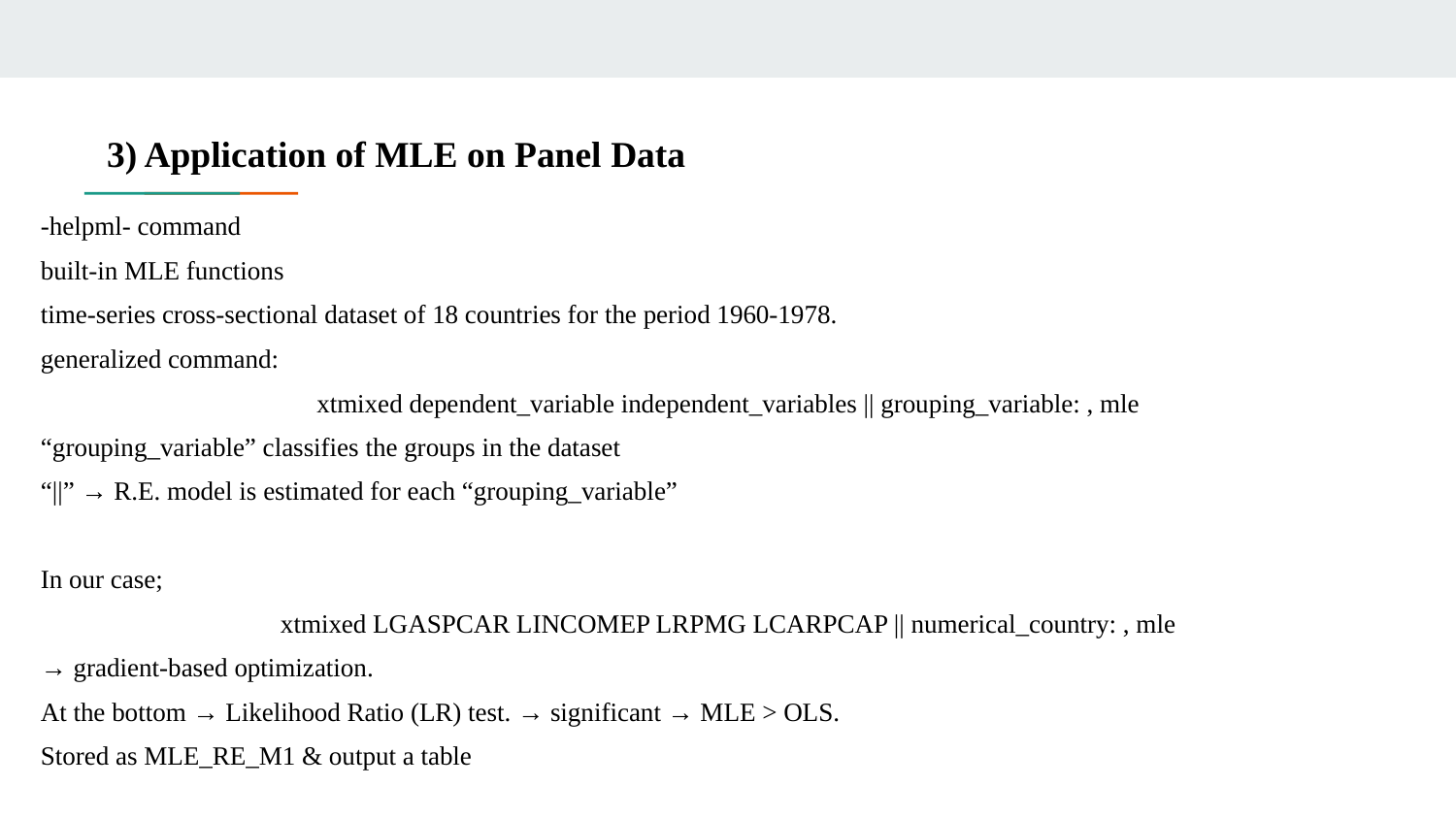

# 3) Application of MLE on Panel Data
-helpml- command
built-in MLE functions
time-series cross-sectional dataset of 18 countries for the period 1960-1978.
generalized command:
xtmixed dependent_variable independent_variables || grouping_variable: , mle
“grouping_variable” classifies the groups in the dataset
“||” → R.E. model is estimated for each “grouping_variable”

In our case;
xtmixed LGASPCAR LINCOMEP LRPMG LCARPCAP || numerical_country: , mle
→ gradient-based optimization.
At the bottom → Likelihood Ratio (LR) test. → significant → MLE > OLS.
Stored as MLE_RE_M1 & output a table